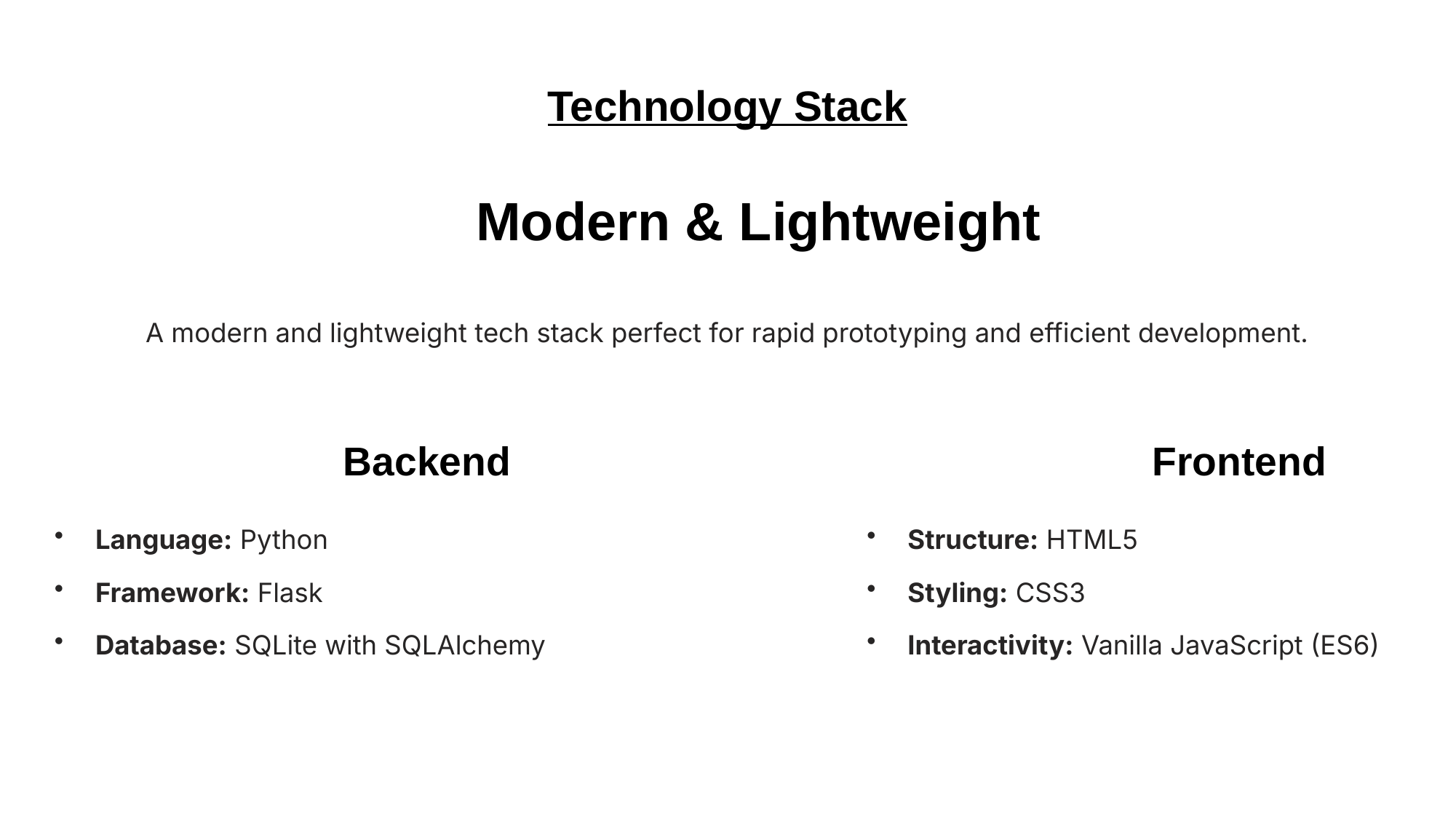

Technology Stack
Modern & Lightweight
A modern and lightweight tech stack perfect for rapid prototyping and efficient development.
Backend
Frontend
Language: Python
Structure: HTML5
Framework: Flask
Styling: CSS3
Database: SQLite with SQLAlchemy
Interactivity: Vanilla JavaScript (ES6)